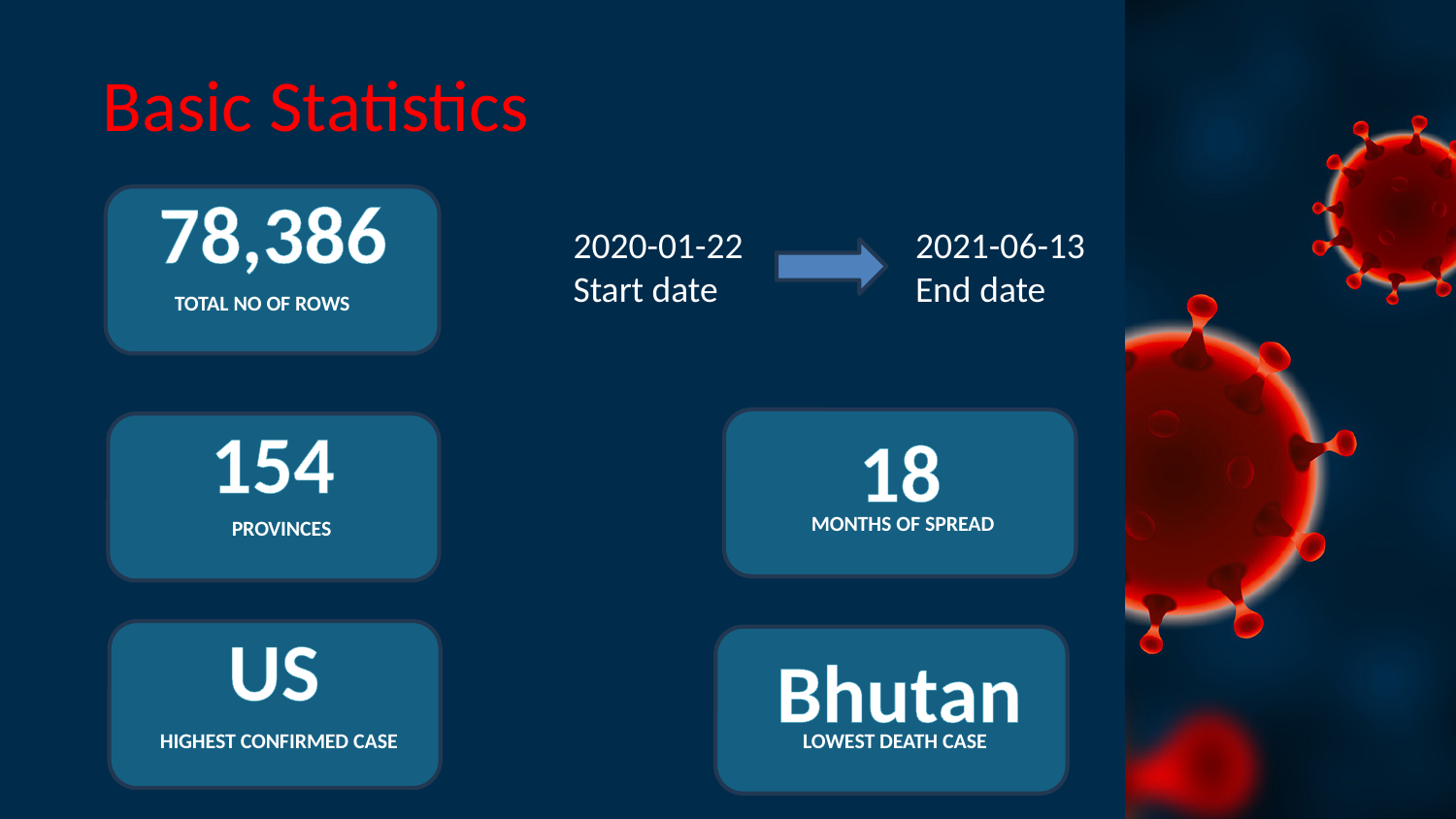

# Basic Statistics

78,386

2020-01-22
Start date
2021-06-13
End date

TOTAL NO OF ROWS
154

18

MONTHS OF SPREAD
PROVINCES
US

Bhutan

LOWEST DEATH CASE
HIGHEST CONFIRMED CASE